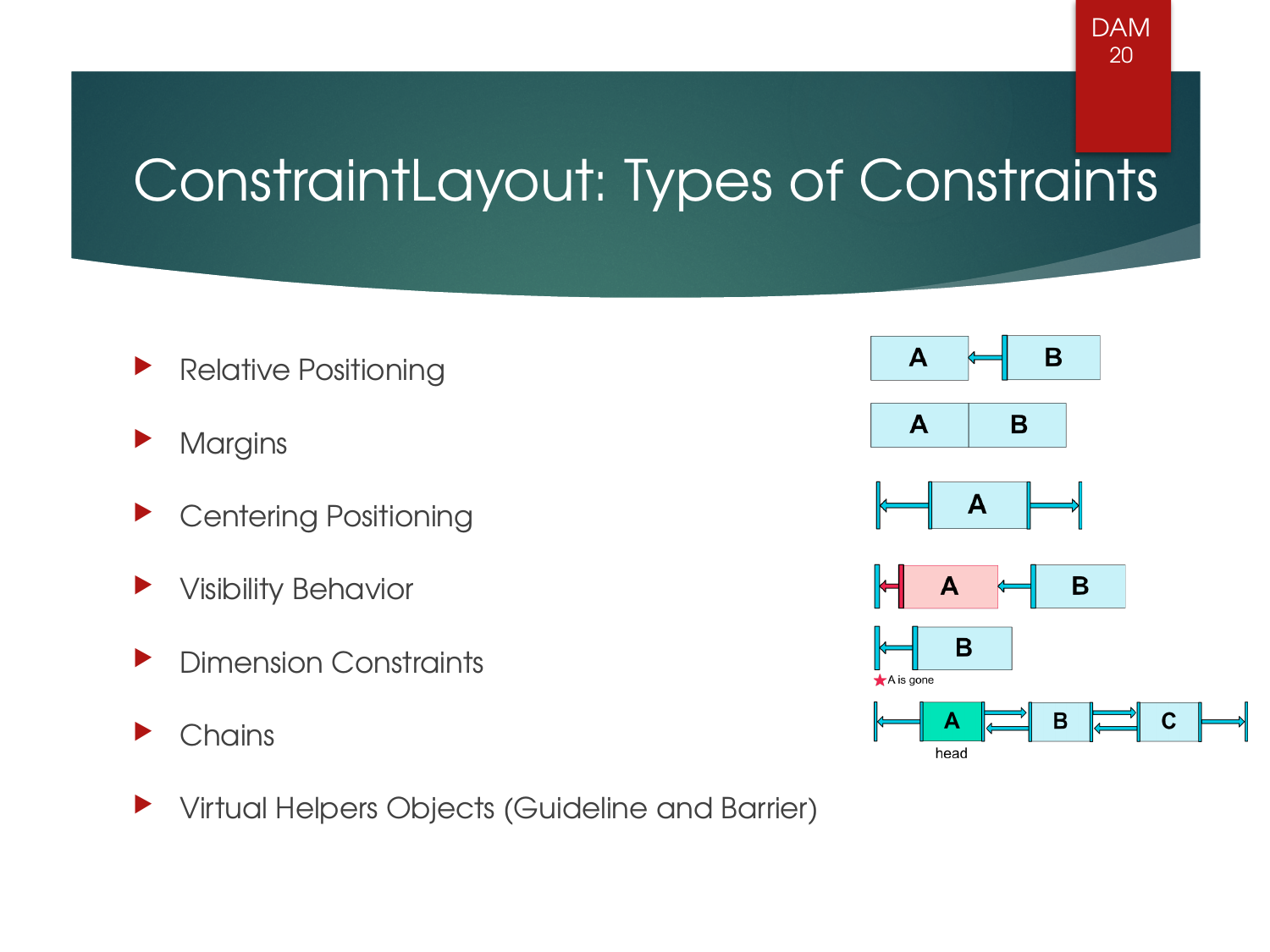

DAM
20
# ConstraintLayout: Types of Constraints

Relative Positioning
Margins
Centering Positioning
Visibility Behavior
Dimension Constraints
Chains
Virtual Helpers Objects (Guideline and Barrier)